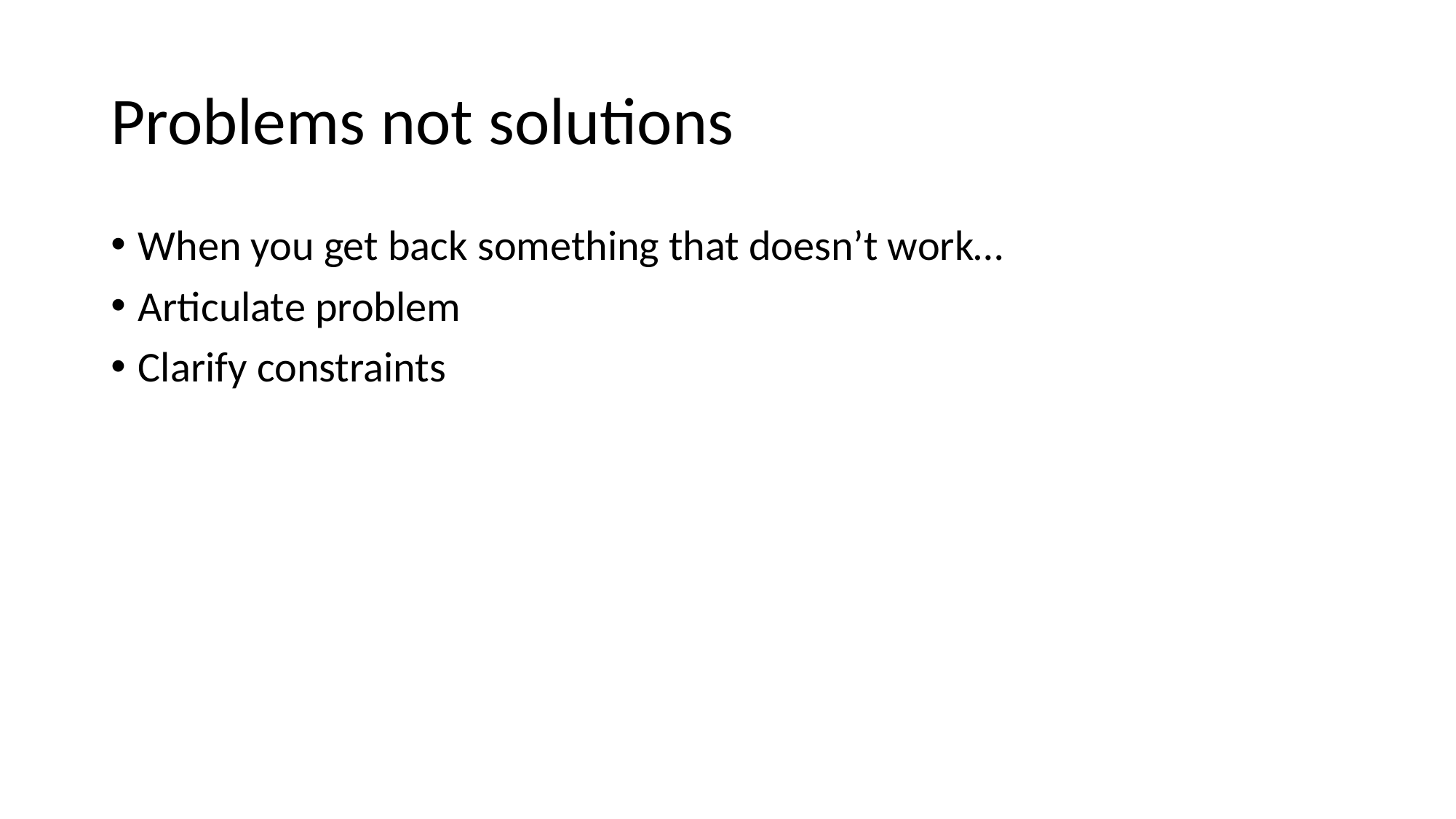

# Problems not solutions
When you get back something that doesn’t work…
Articulate problem
Clarify constraints